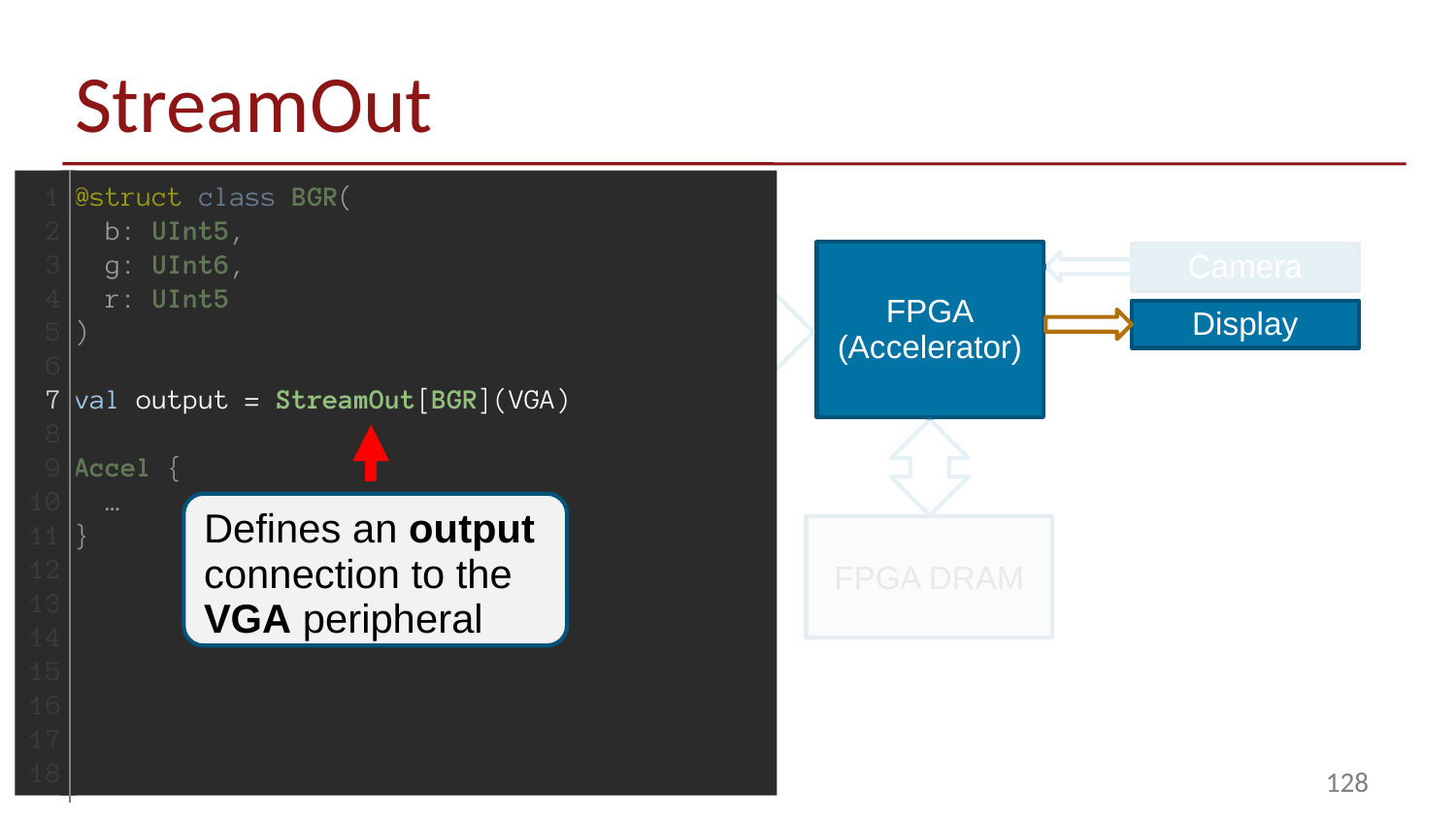

# StreamOut

1
2
3
4
5
6
7
8
9
10
11
12
13
14
15
16
17
18
@struct class BGR(
  b: UInt5,
  g: UInt6,
  r: UInt5
)

val output = StreamOut[BGR](VGA)

Accel {
  …
}

FPGA
(Accelerator)
ARM A9
(Host)
Camera

Display

Defines an output connection to the VGA peripheral

FPGA DRAM

CPU DRAM

128